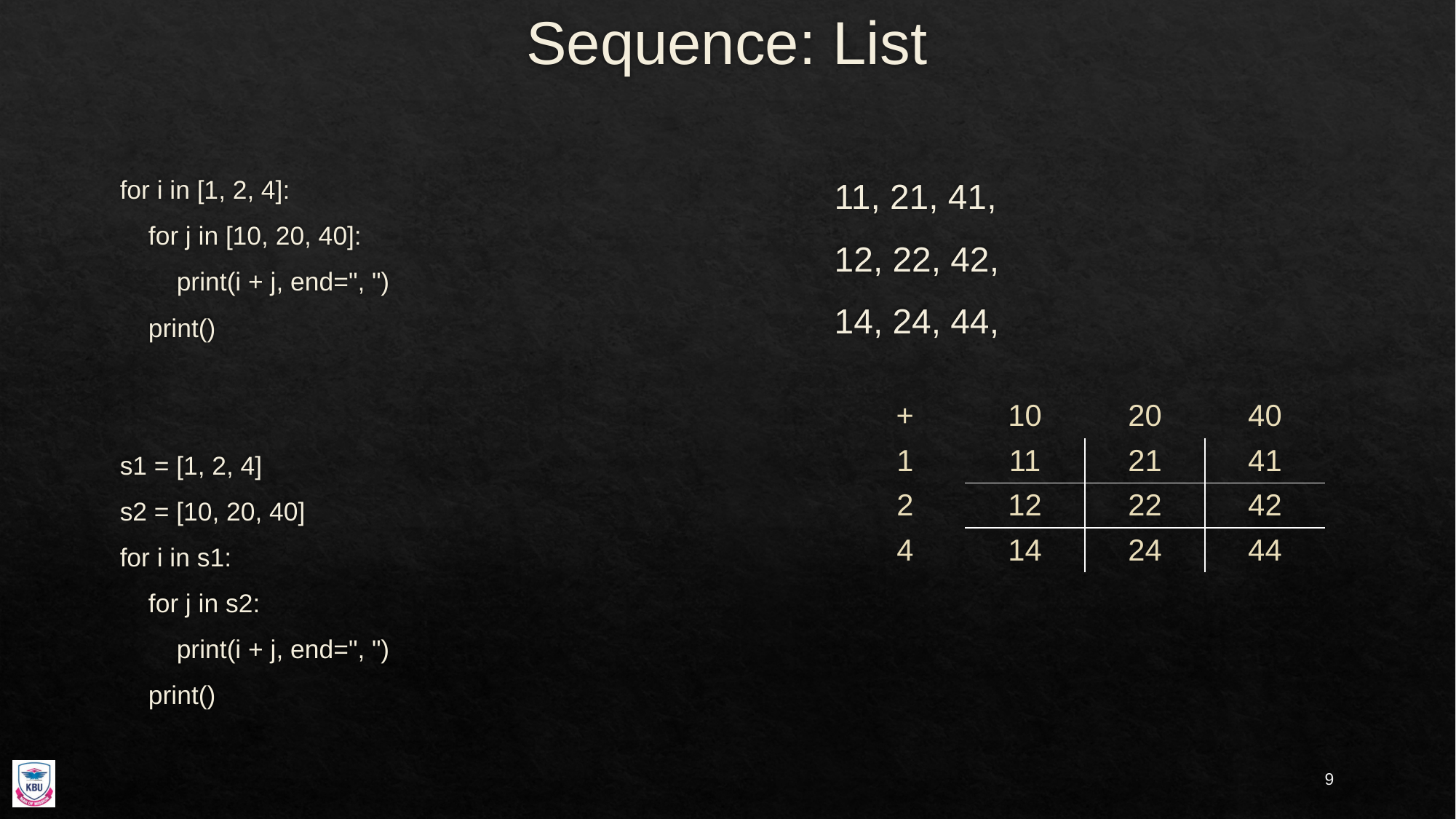

# Sequence: List
for i in [1, 2, 4]:
    for j in [10, 20, 40]:
        print(i + j, end=", ")
    print()

s1 = [1, 2, 4]
s2 = [10, 20, 40]
for i in s1:
    for j in s2:
        print(i + j, end=", ")
    print()
11, 21, 41,
12, 22, 42,
14, 24, 44,

| + | 10 | 20 | 40 |
| --- | --- | --- | --- |
| 1 | 11 | 21 | 41 |
| 2 | 12 | 22 | 42 |
| 4 | 14 | 24 | 44 |
9